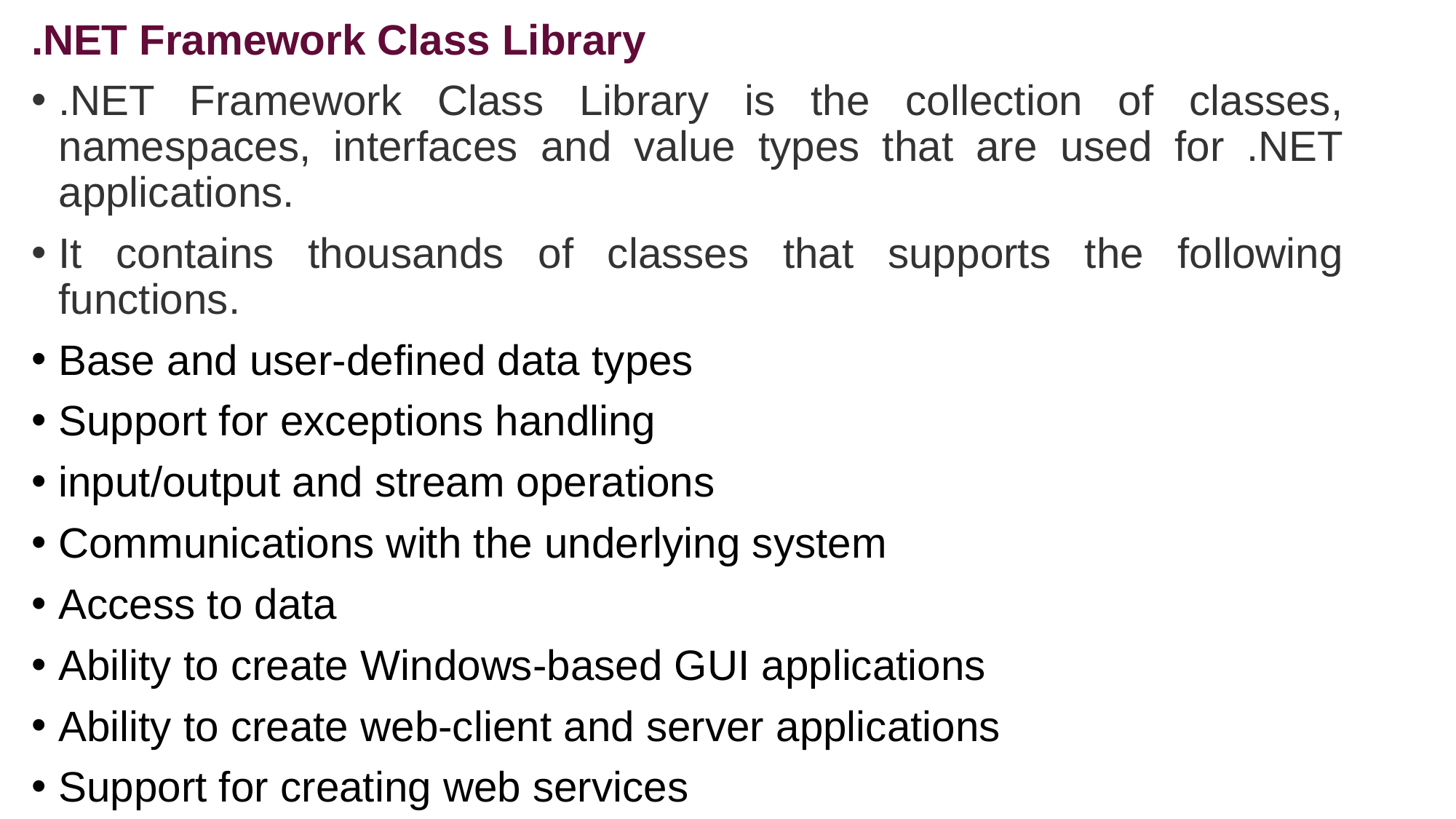

.NET Framework Class Library
.NET Framework Class Library is the collection of classes, namespaces, interfaces and value types that are used for .NET applications.
It contains thousands of classes that supports the following functions.
Base and user-defined data types
Support for exceptions handling
input/output and stream operations
Communications with the underlying system
Access to data
Ability to create Windows-based GUI applications
Ability to create web-client and server applications
Support for creating web services